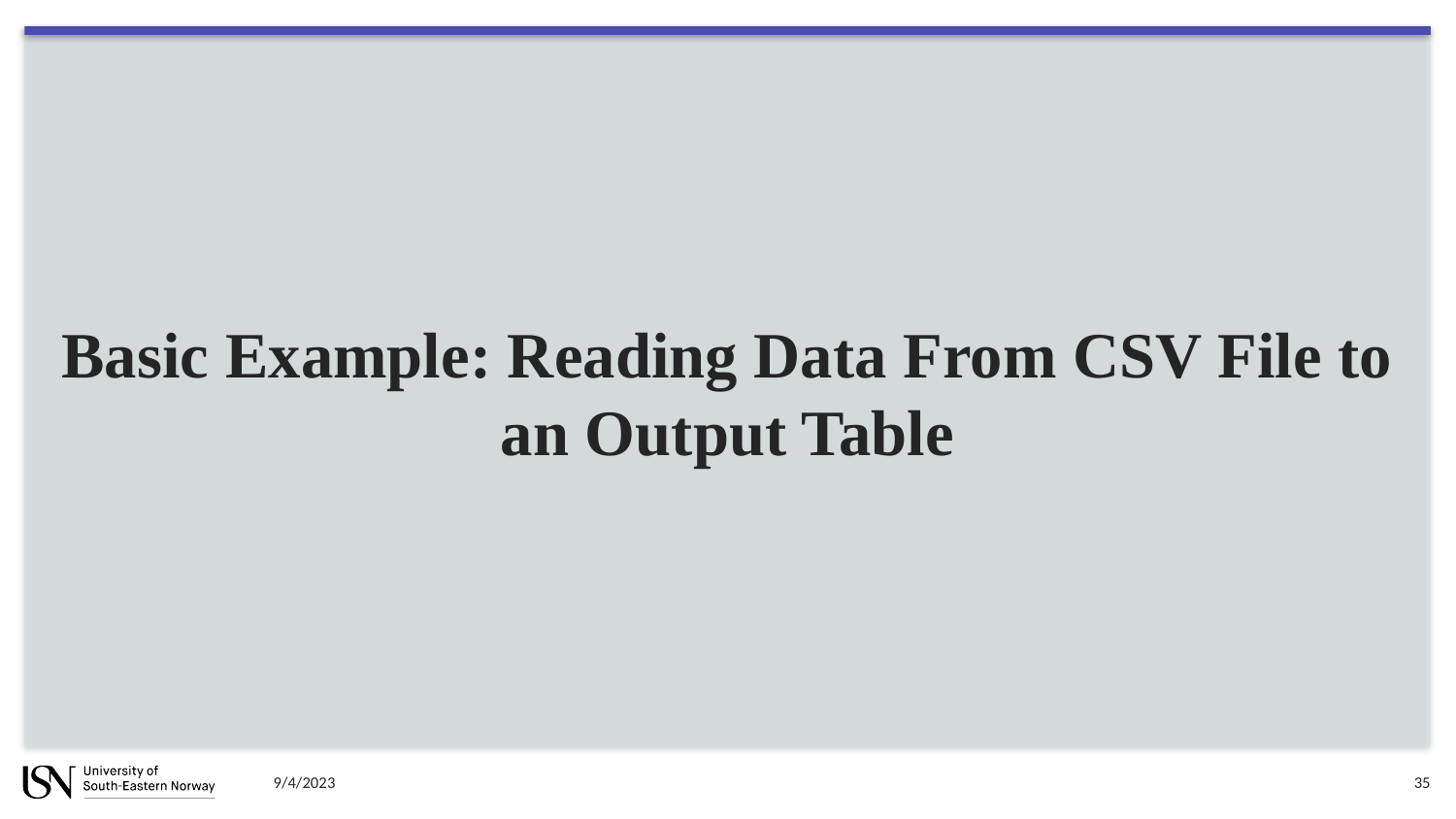

Basic Example: Reading Data From CSV File to an Output Table
9/4/2023
35